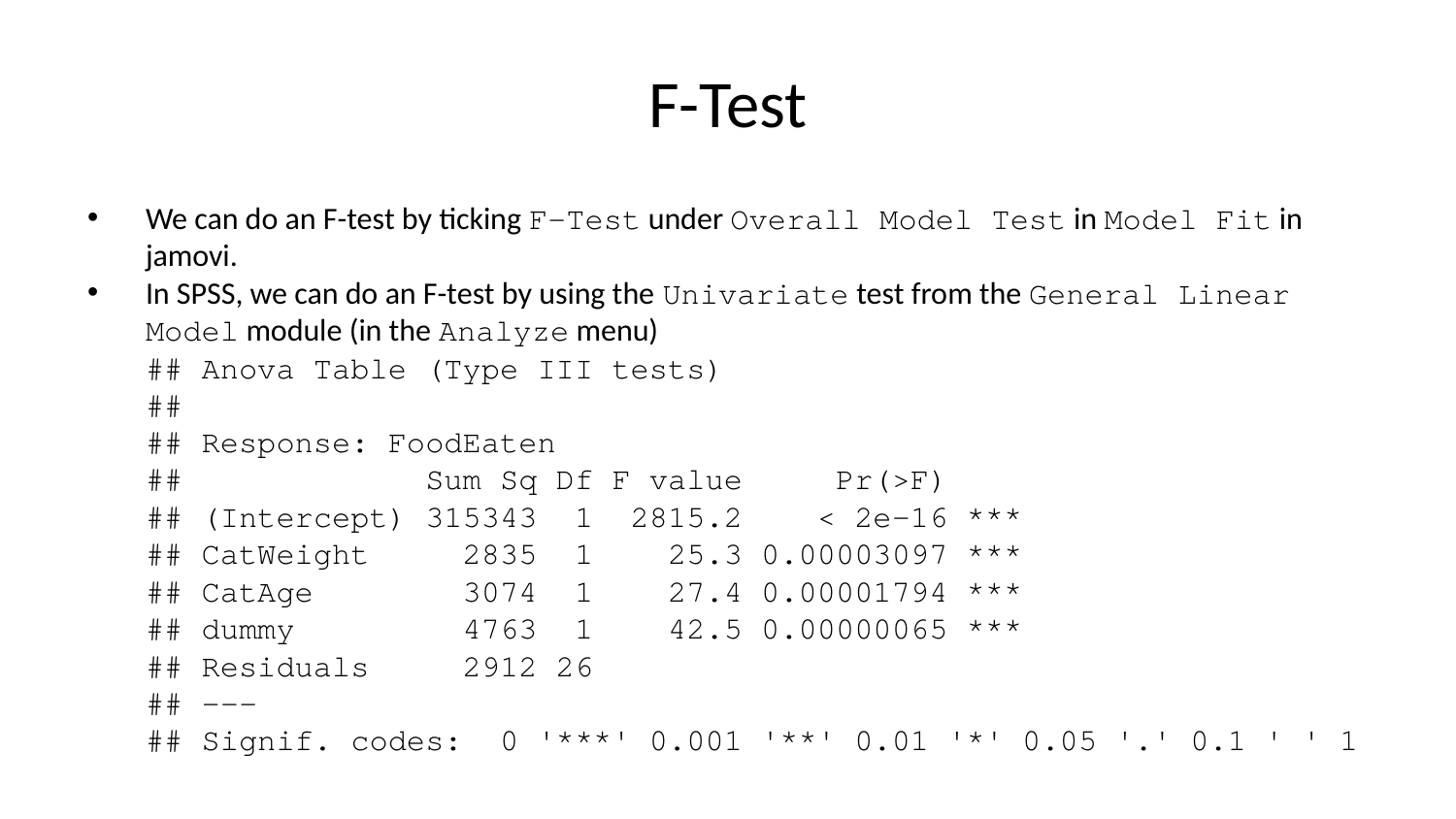

# F-Test
We can do an F-test by ticking F-Test under Overall Model Test in Model Fit in jamovi.
In SPSS, we can do an F-test by using the Univariate test from the General Linear Model module (in the Analyze menu)
## Anova Table (Type III tests) ## ## Response: FoodEaten ##             Sum Sq Df F value     Pr(>F) ## (Intercept) 315343  1  2815.2    < 2e-16 *** ## CatWeight     2835  1    25.3 0.00003097 *** ## CatAge        3074  1    27.4 0.00001794 *** ## dummy         4763  1    42.5 0.00000065 *** ## Residuals     2912 26 ## --- ## Signif. codes:  0 '***' 0.001 '**' 0.01 '*' 0.05 '.' 0.1 ' ' 1